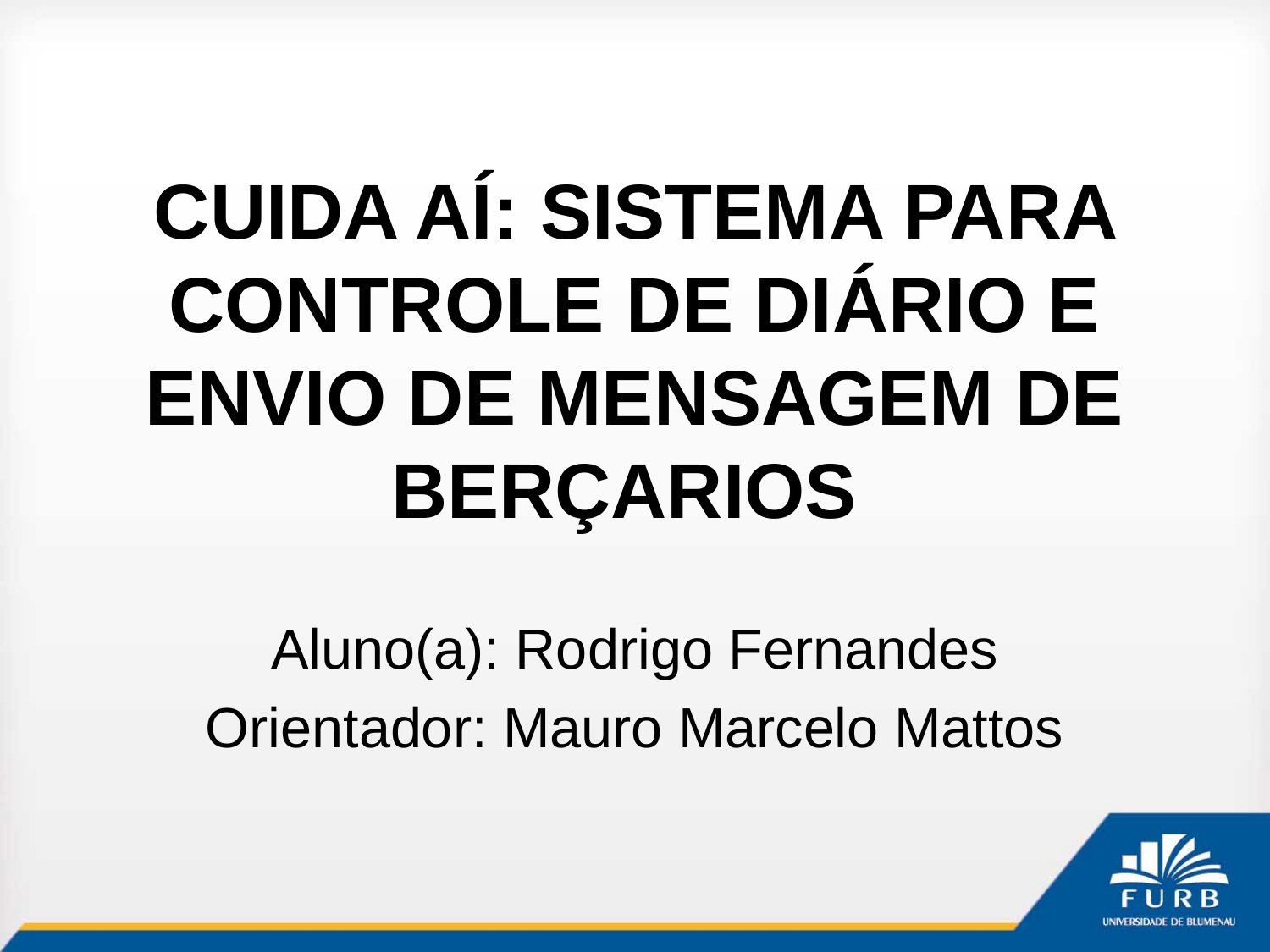

# CUIDA AÍ: SISTEMA PARA CONTROLE DE DIÁRIO E ENVIO DE MENSAGEM DE BERÇARIOS
Aluno(a): Rodrigo Fernandes
Orientador: Mauro Marcelo Mattos